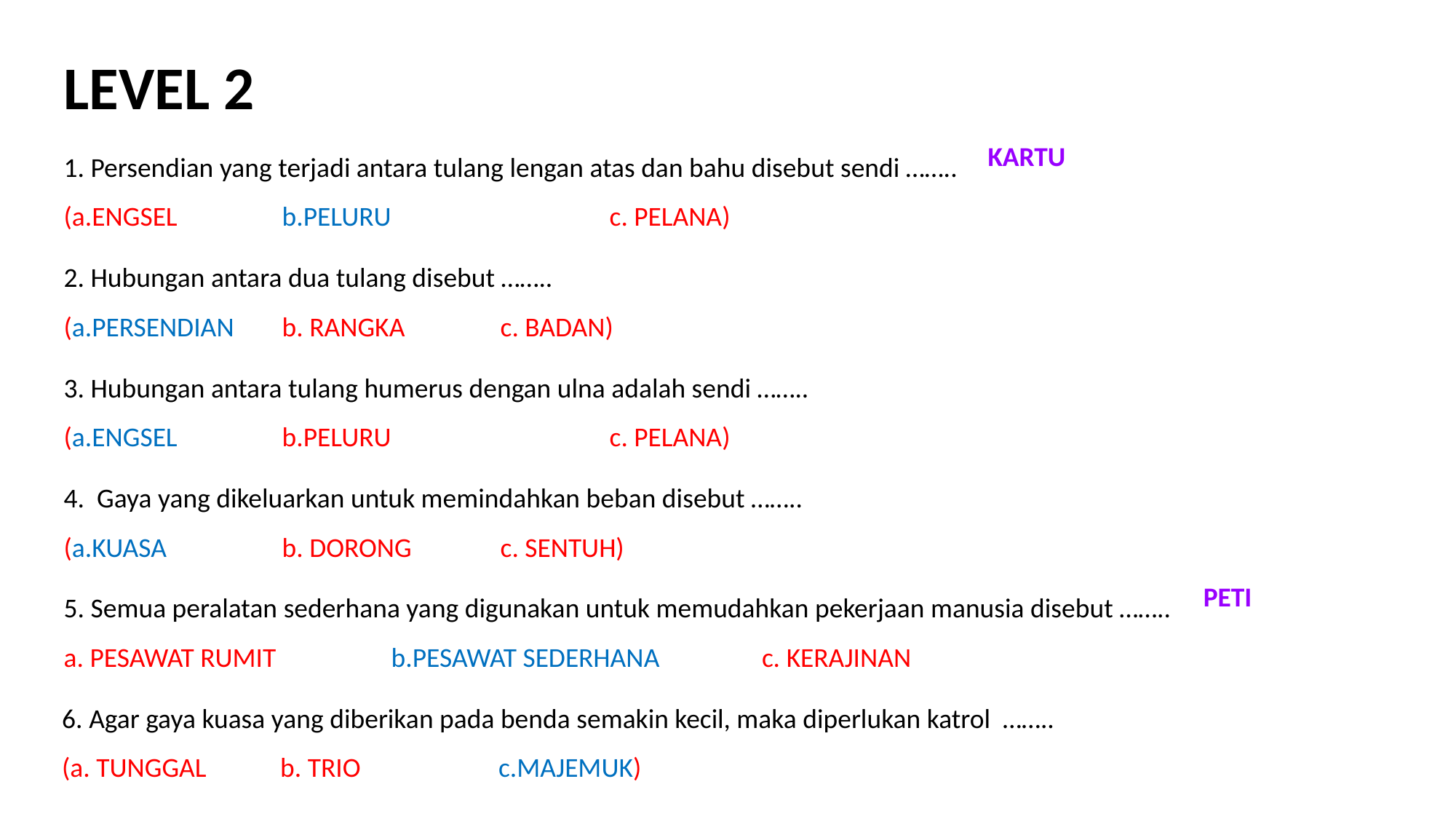

LEVEL 2
KARTU
1. Persendian yang terjadi antara tulang lengan atas dan bahu disebut sendi ……..
(a.ENGSEL	b.PELURU		c. PELANA)
2. Hubungan antara dua tulang disebut ……..
(a.PERSENDIAN	b. RANGKA	c. BADAN)
3. Hubungan antara tulang humerus dengan ulna adalah sendi ……..
(a.ENGSEL	b.PELURU		c. PELANA)
4.  Gaya yang dikeluarkan untuk memindahkan beban disebut ……..
(a.KUASA		b. DORONG	c. SENTUH)
PETI
5. Semua peralatan sederhana yang digunakan untuk memudahkan pekerjaan manusia disebut ……..
a. PESAWAT RUMIT		b.PESAWAT SEDERHANA	       c. KERAJINAN
6. Agar gaya kuasa yang diberikan pada benda semakin kecil, maka diperlukan katrol  ……..
(a. TUNGGAL	b. TRIO		c.MAJEMUK)